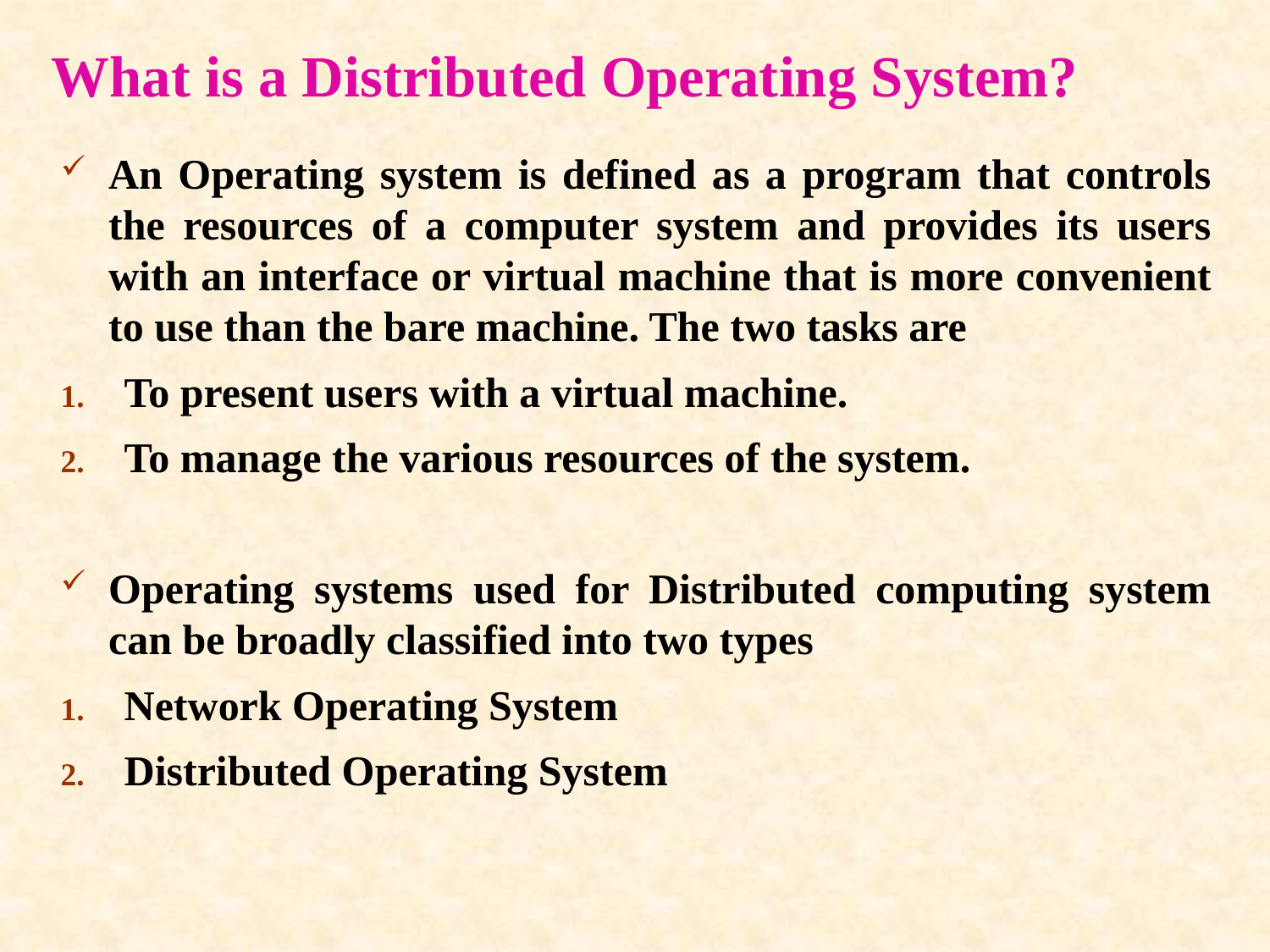

# What is a Distributed Operating System?
An Operating system is defined as a program that controls the resources of a computer system and provides its users with an interface or virtual machine that is more convenient to use than the bare machine. The two tasks are
To present users with a virtual machine.
To manage the various resources of the system.

Operating systems used for Distributed computing system can be broadly classified into two types
Network Operating System
Distributed Operating System